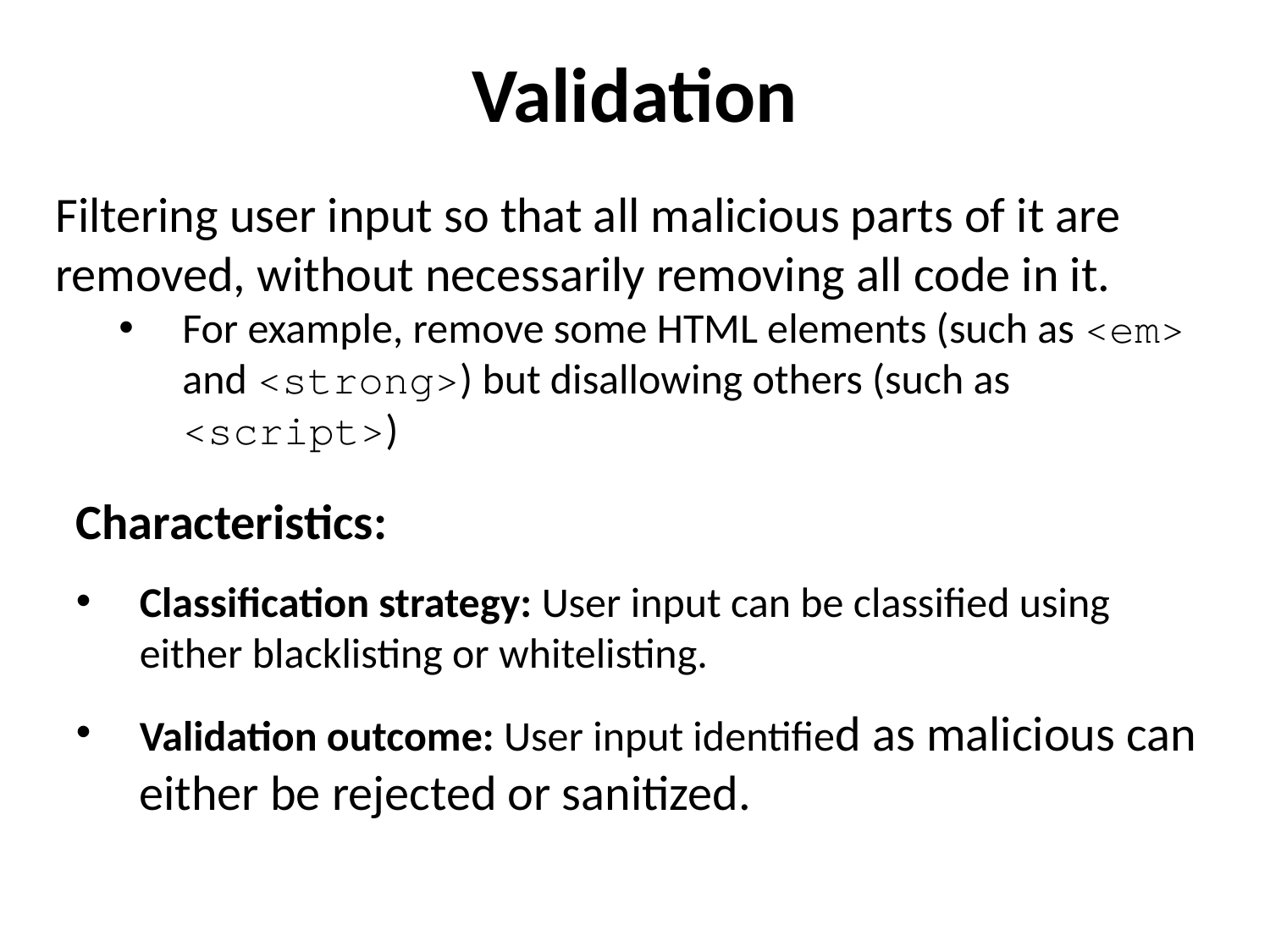

Validation
Filtering user input so that all malicious parts of it are removed, without necessarily removing all code in it.
For example, remove some HTML elements (such as <em> and <strong>) but disallowing others (such as <script>)

Characteristics:

Classification strategy: User input can be classified using either blacklisting or whitelisting.

Validation outcome: User input identified as malicious can either be rejected or sanitized.